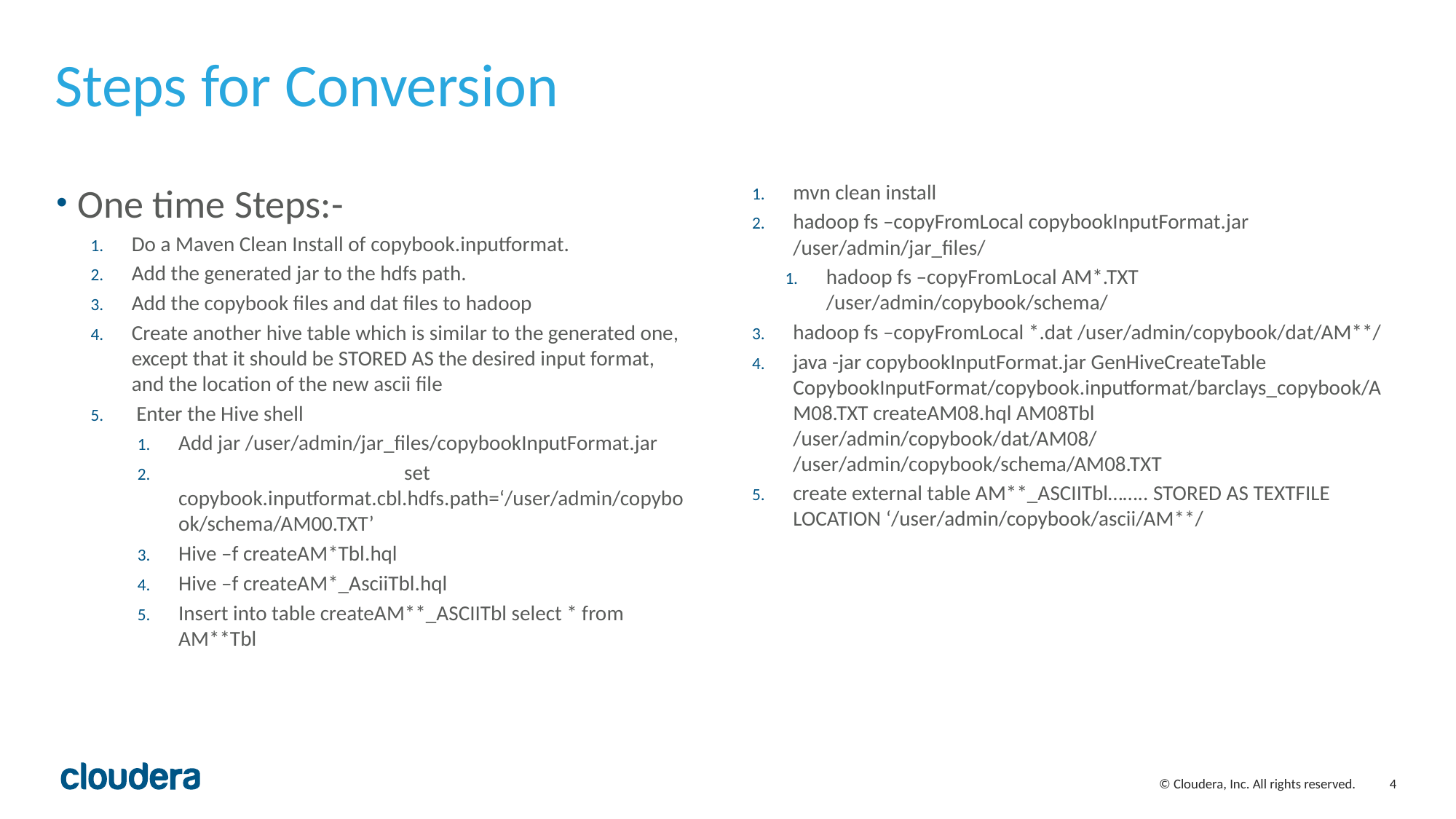

# Steps for Conversion
One time Steps:-
Do a Maven Clean Install of copybook.inputformat.
Add the generated jar to the hdfs path.
Add the copybook files and dat files to hadoop
Create another hive table which is similar to the generated one, except that it should be STORED AS the desired input format, and the location of the new ascii file
 Enter the Hive shell
Add jar /user/admin/jar_files/copybookInputFormat.jar
	set copybook.inputformat.cbl.hdfs.path=‘/user/admin/copybook/schema/AM00.TXT’
Hive –f createAM*Tbl.hql
Hive –f createAM*_AsciiTbl.hql
Insert into table createAM**_ASCIITbl select * from AM**Tbl

mvn clean install
hadoop fs –copyFromLocal copybookInputFormat.jar /user/admin/jar_files/
hadoop fs –copyFromLocal AM*.TXT /user/admin/copybook/schema/
hadoop fs –copyFromLocal *.dat /user/admin/copybook/dat/AM**/
java -jar copybookInputFormat.jar GenHiveCreateTable CopybookInputFormat/copybook.inputformat/barclays_copybook/AM08.TXT createAM08.hql AM08Tbl /user/admin/copybook/dat/AM08/ /user/admin/copybook/schema/AM08.TXT
create external table AM**_ASCIITbl…….. STORED AS TEXTFILE LOCATION ‘/user/admin/copybook/ascii/AM**/